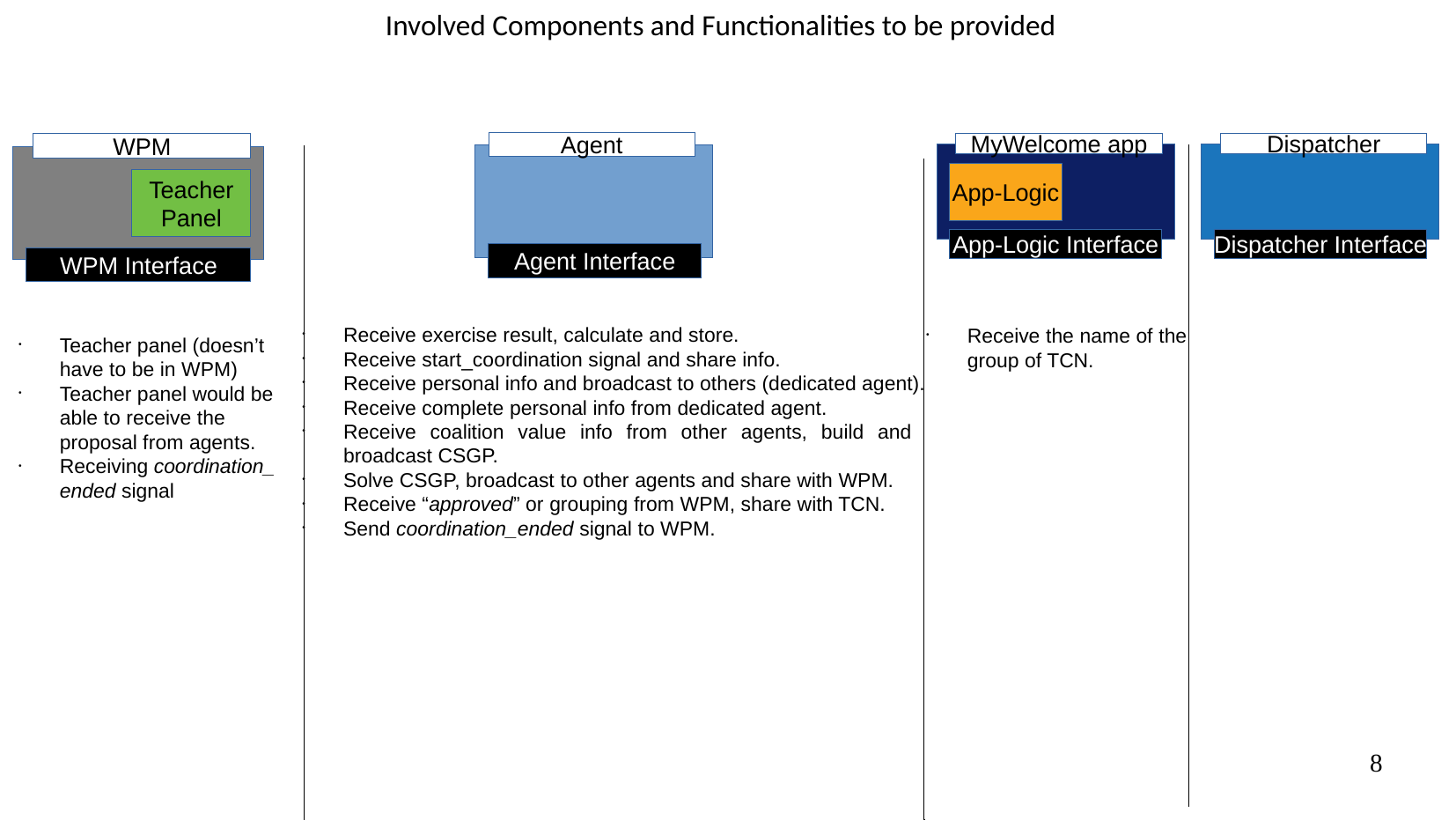

Involved Components and Functionalities to be provided
Agent
MyWelcome app_1
MyWelcome app
MyWelcome app_1
Dispatcher
WPM

App-Logic
App-Logic
App-Logic
Teacher
Panel
App-Logic Interface
App-Logic Interface
App-Logic Interface
Dispatcher Interface
Agent Interface
WPM Interface
Receive exercise result, calculate and store.
Receive start_coordination signal and share info.
Receive personal info and broadcast to others (dedicated agent).
Receive complete personal info from dedicated agent.
Receive coalition value info from other agents, build and
broadcast CSGP.
Solve CSGP, broadcast to other agents and share with WPM.
Receive “approved” or grouping from WPM, share with TCN.
Send coordination_ended signal to WPM.
Receive the name of the
group of TCN.
Teacher panel (doesn’t
have to be in WPM)
Teacher panel would be
able to receive the
proposal from agents.
Receiving coordination_
ended signal
8